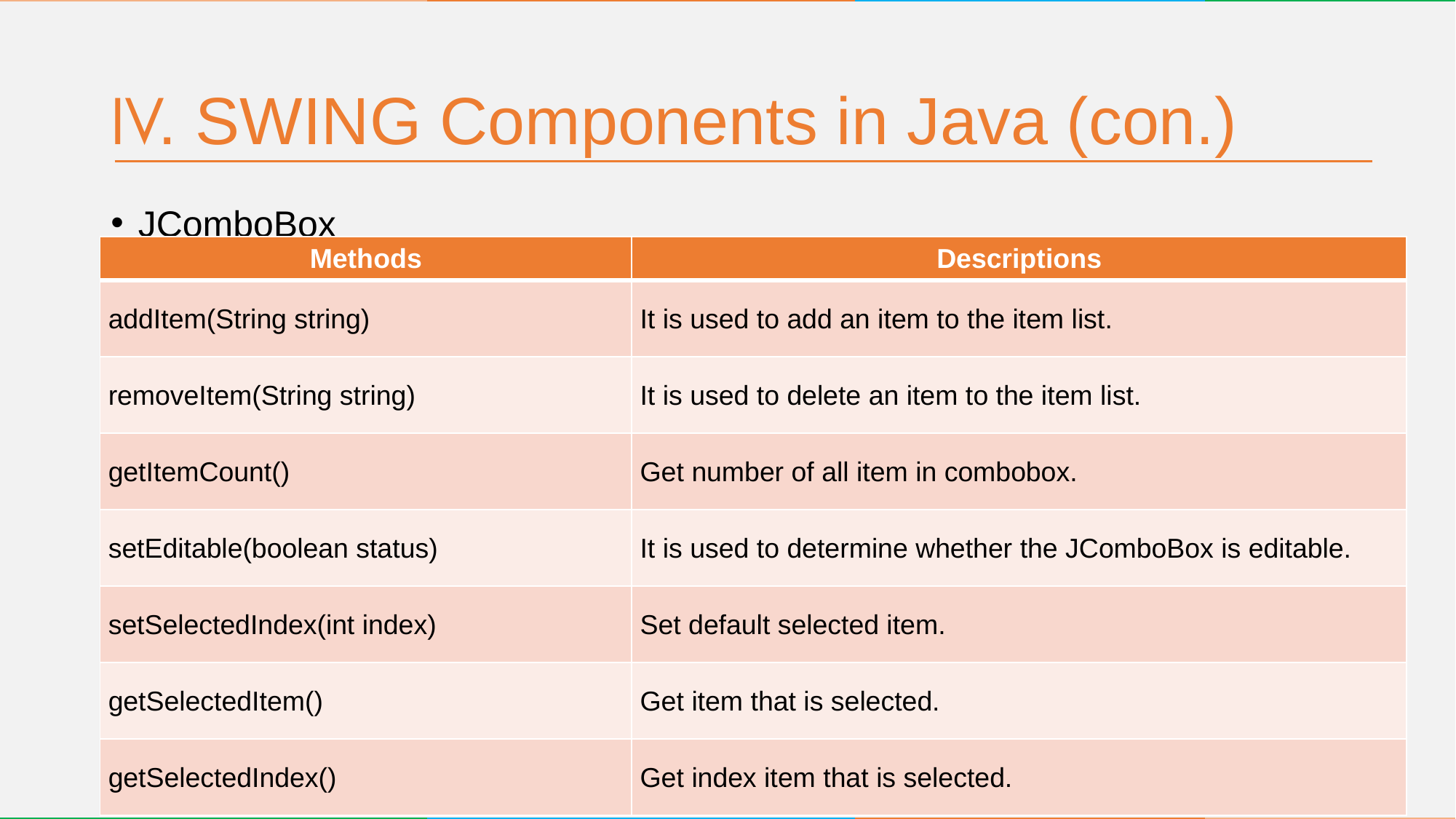

# IV. SWING Components in Java (con.)
JComboBox
| Methods | Descriptions |
| --- | --- |
| addItem(String string) | It is used to add an item to the item list. |
| removeItem(String string) | It is used to delete an item to the item list. |
| getItemCount() | Get number of all item in combobox. |
| setEditable(boolean status) | It is used to determine whether the JComboBox is editable. |
| setSelectedIndex(int index) | Set default selected item. |
| getSelectedItem() | Get item that is selected. |
| getSelectedIndex() | Get index item that is selected. |